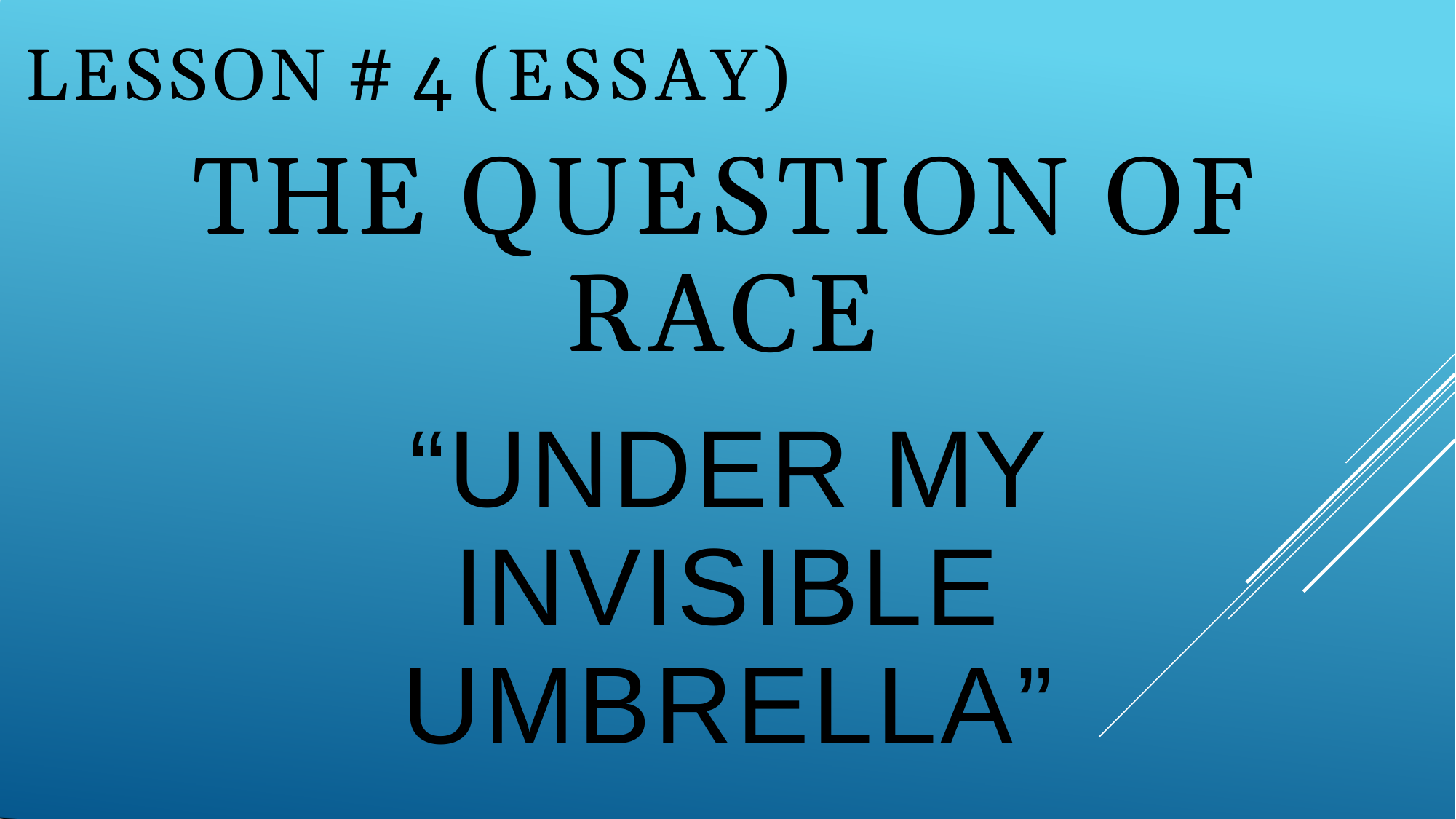

LESSON # 4 (ESSAY)
# THE QUESTION OF RACE
“UNDER MY INVISIBLE UMBRELLA”
BY LAUREL FANTAUZZO